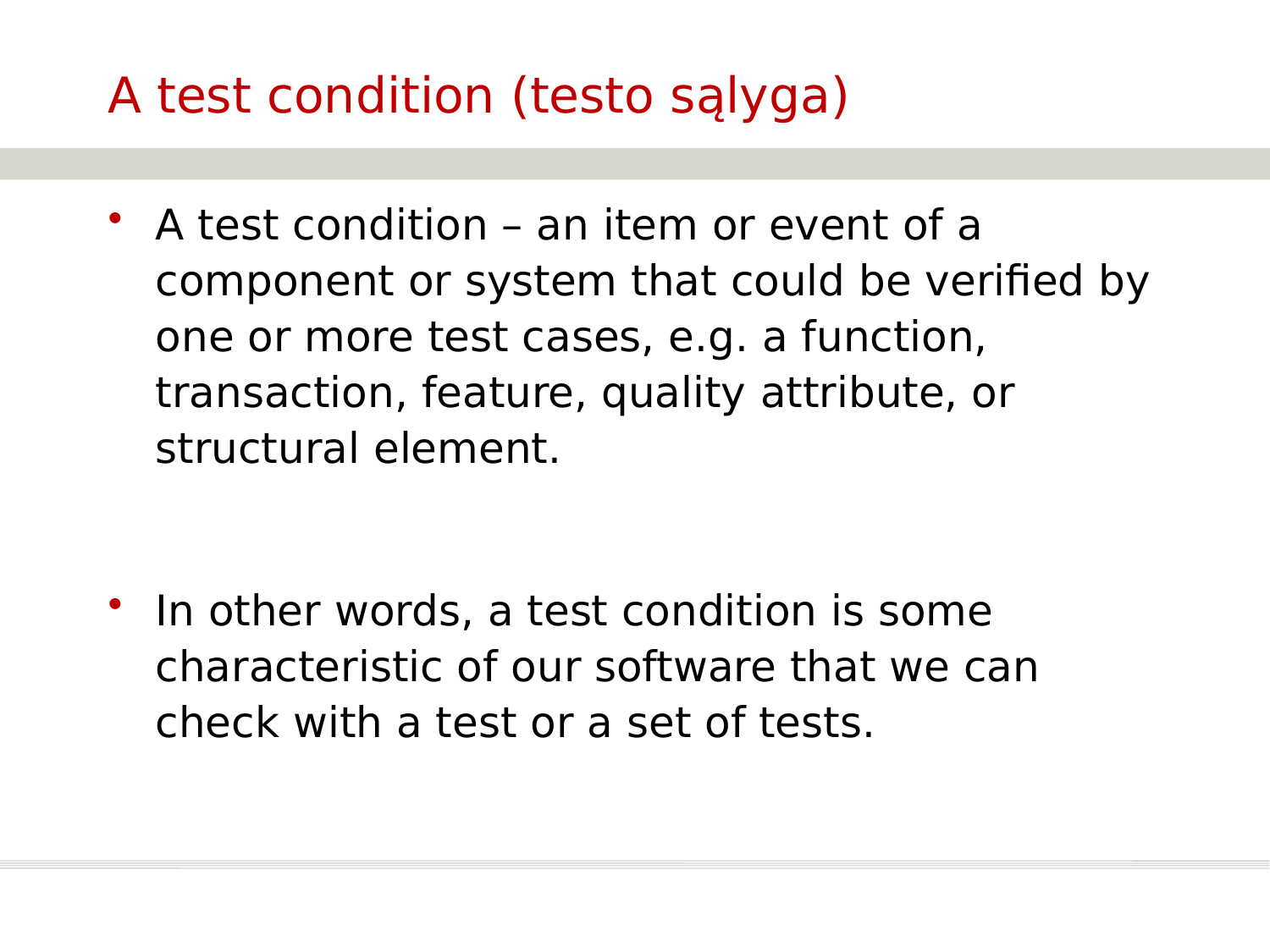

# A test condition (testo sąlyga)
A test condition – an item or event of a component or system that could be verified by one or more test cases, e.g. a function, transaction, feature, quality attribute, or structural element.

In other words, a test condition is some characteristic of our software that we can check with a test or a set of tests.